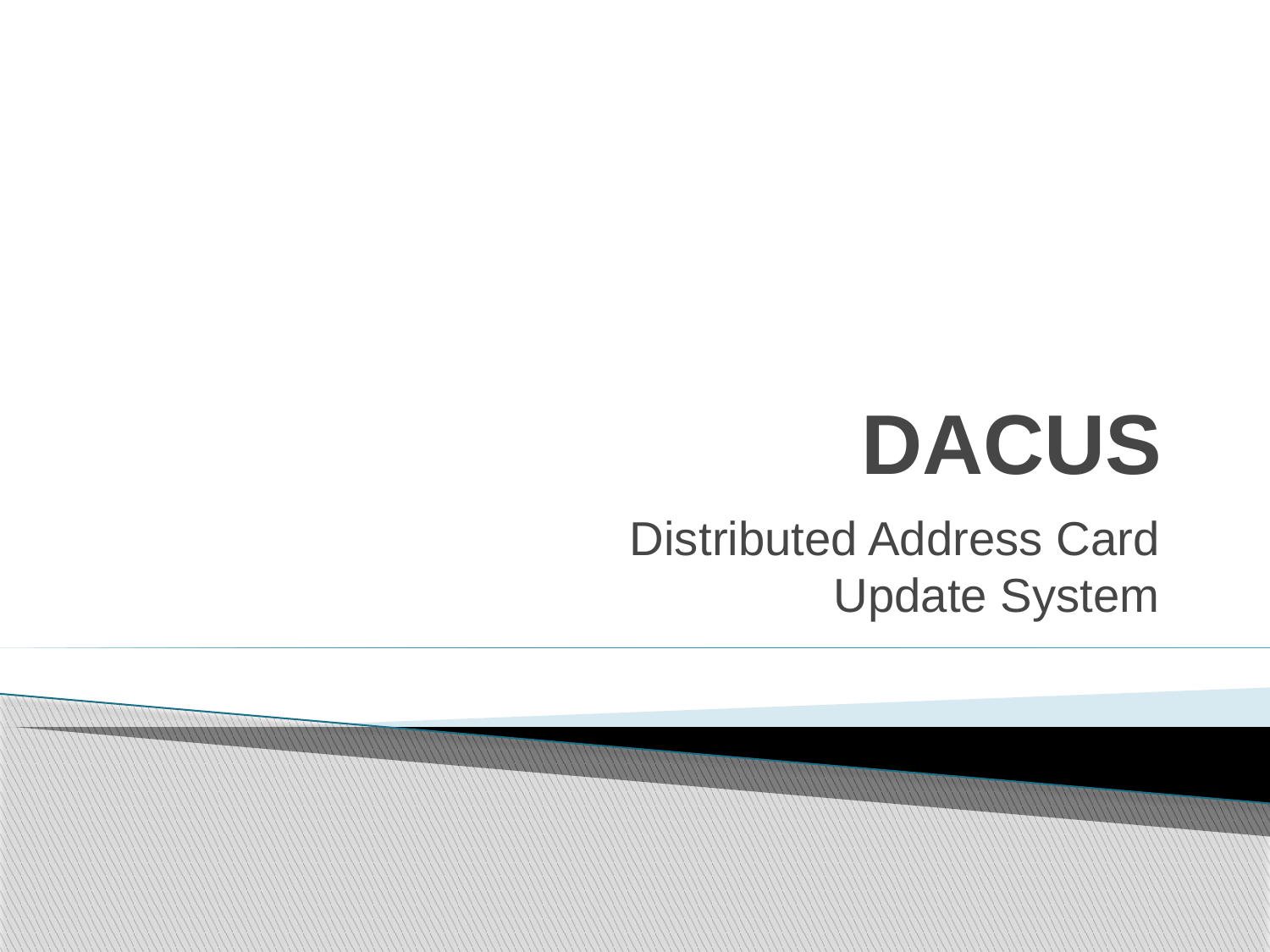

# DACUS
Distributed Address Card
Update System